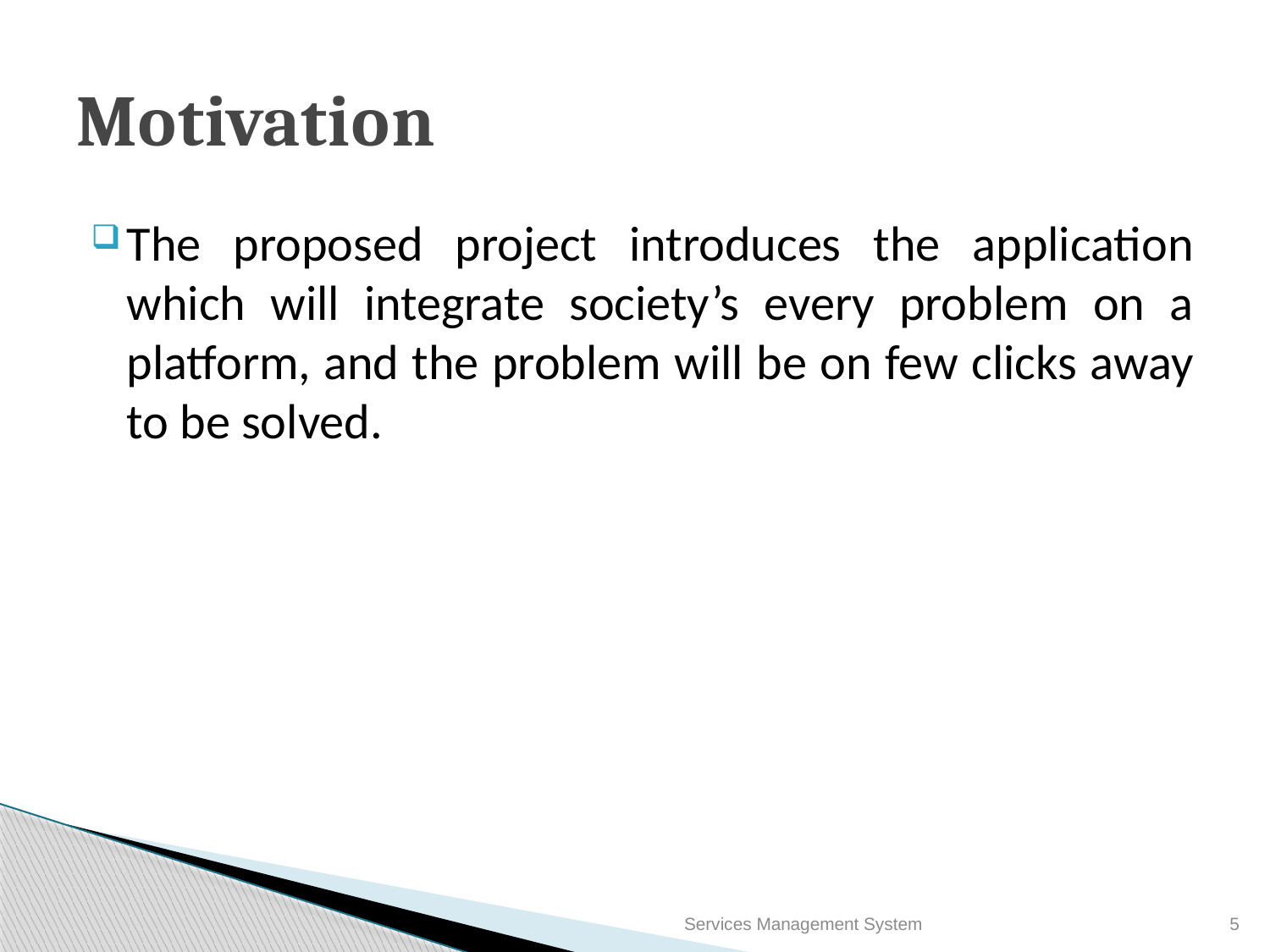

# Motivation
The proposed project introduces the application which will integrate society’s every problem on a platform, and the problem will be on few clicks away to be solved.
Services Management System
5